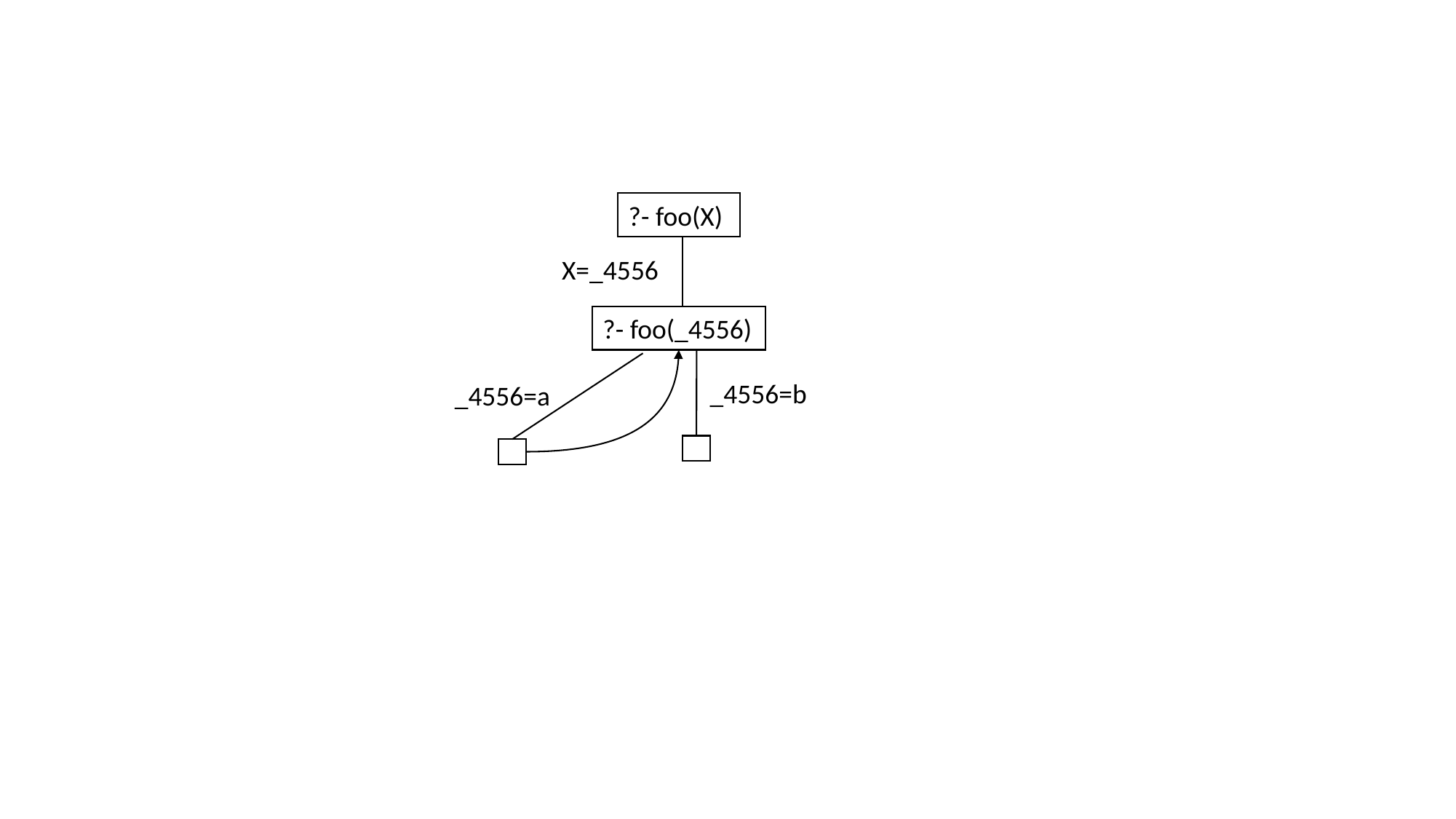

?- foo(X)
X=_4556
?- foo(_4556)
_4556=b
_4556=a